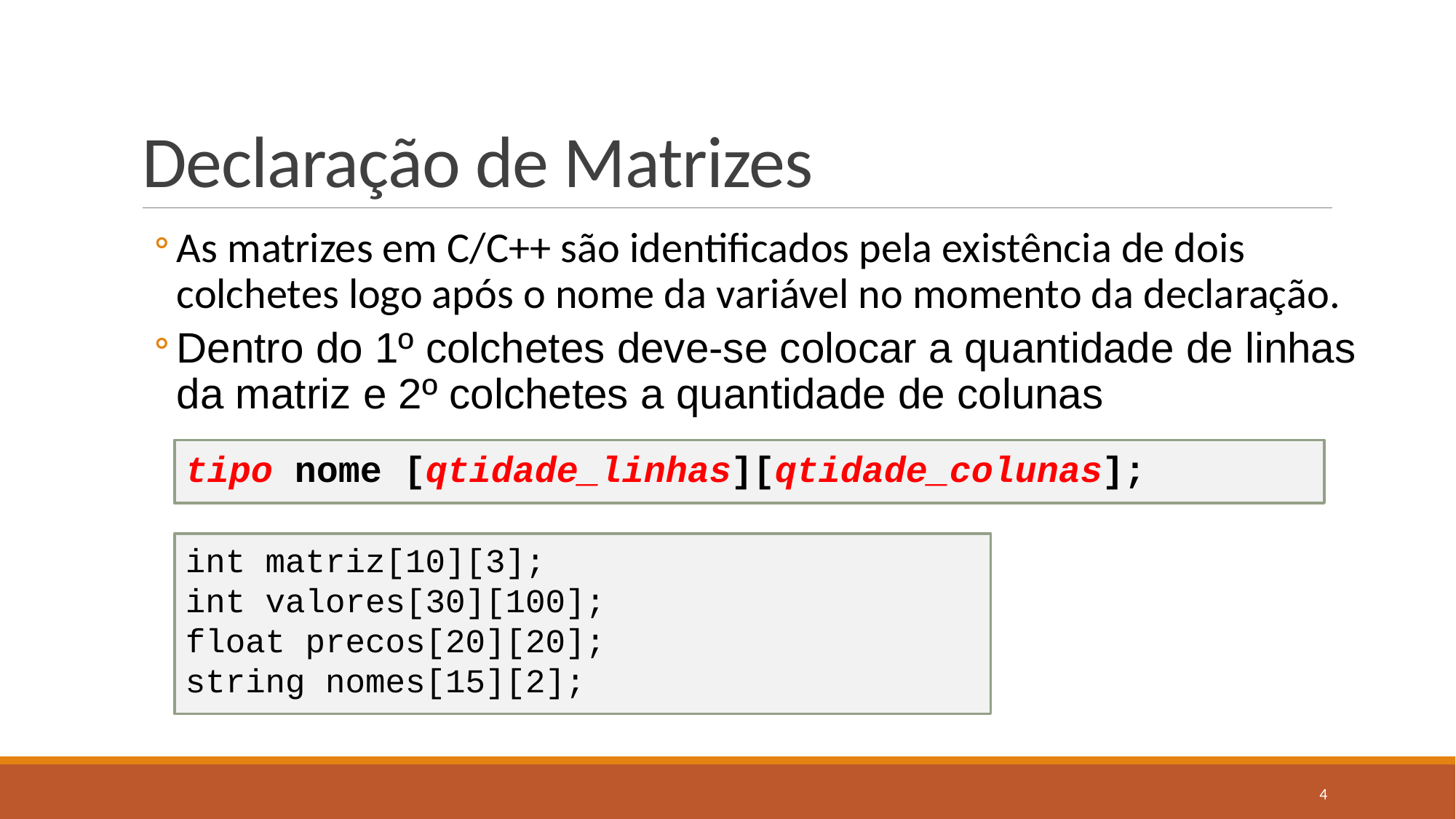

# Declaração de Matrizes
As matrizes em C/C++ são identificados pela existência de dois  colchetes logo após o nome da variável no momento da declaração.
Dentro do 1º colchetes deve-se colocar a quantidade de linhas da matriz e 2º colchetes a quantidade de colunas

tipo nome [qtidade_linhas][qtidade_colunas];

int matriz[10][3];
int valores[30][100];
float precos[20][20];
string nomes[15][2];

4